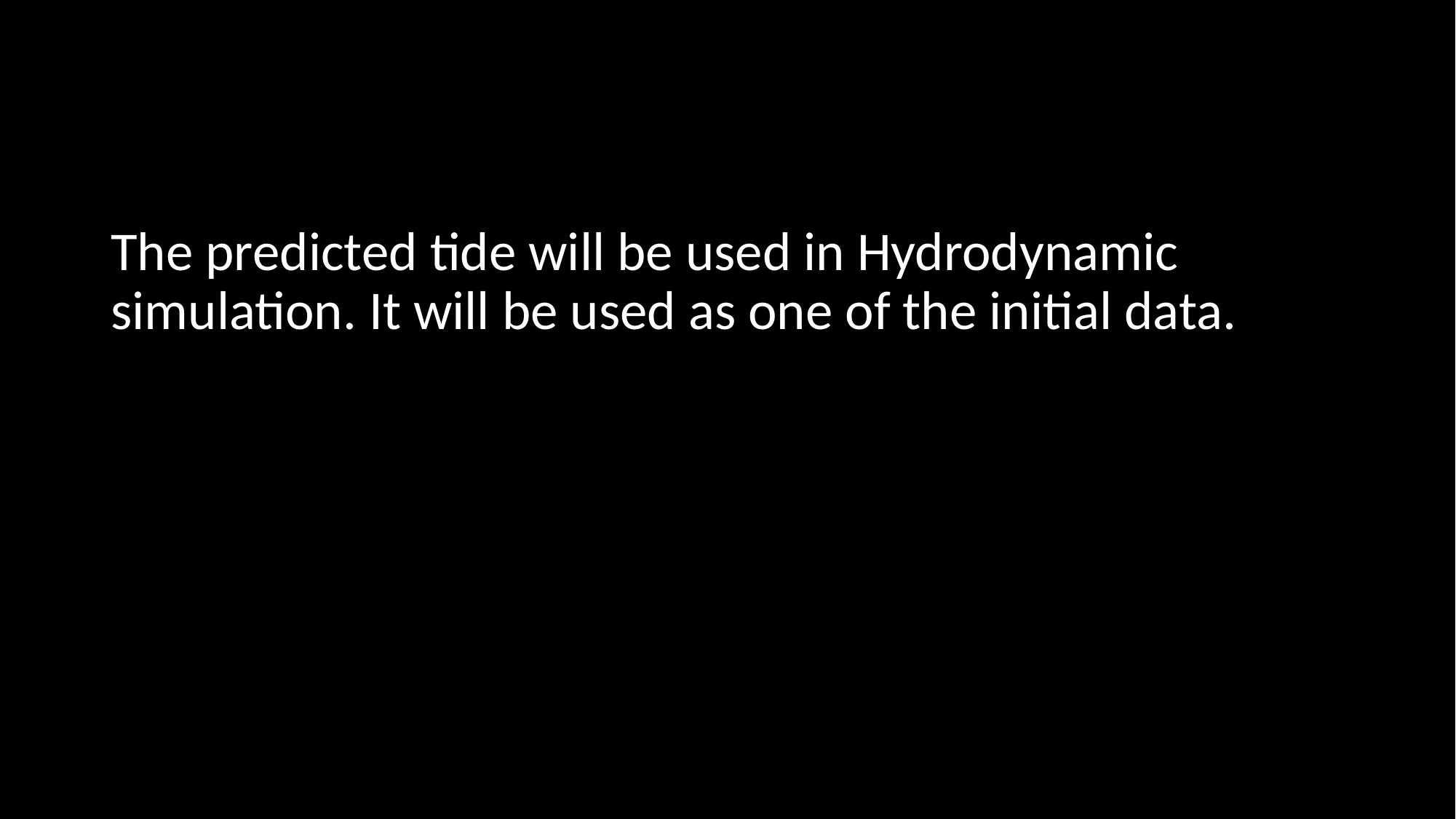

The predicted tide will be used in Hydrodynamic simulation. It will be used as one of the initial data.